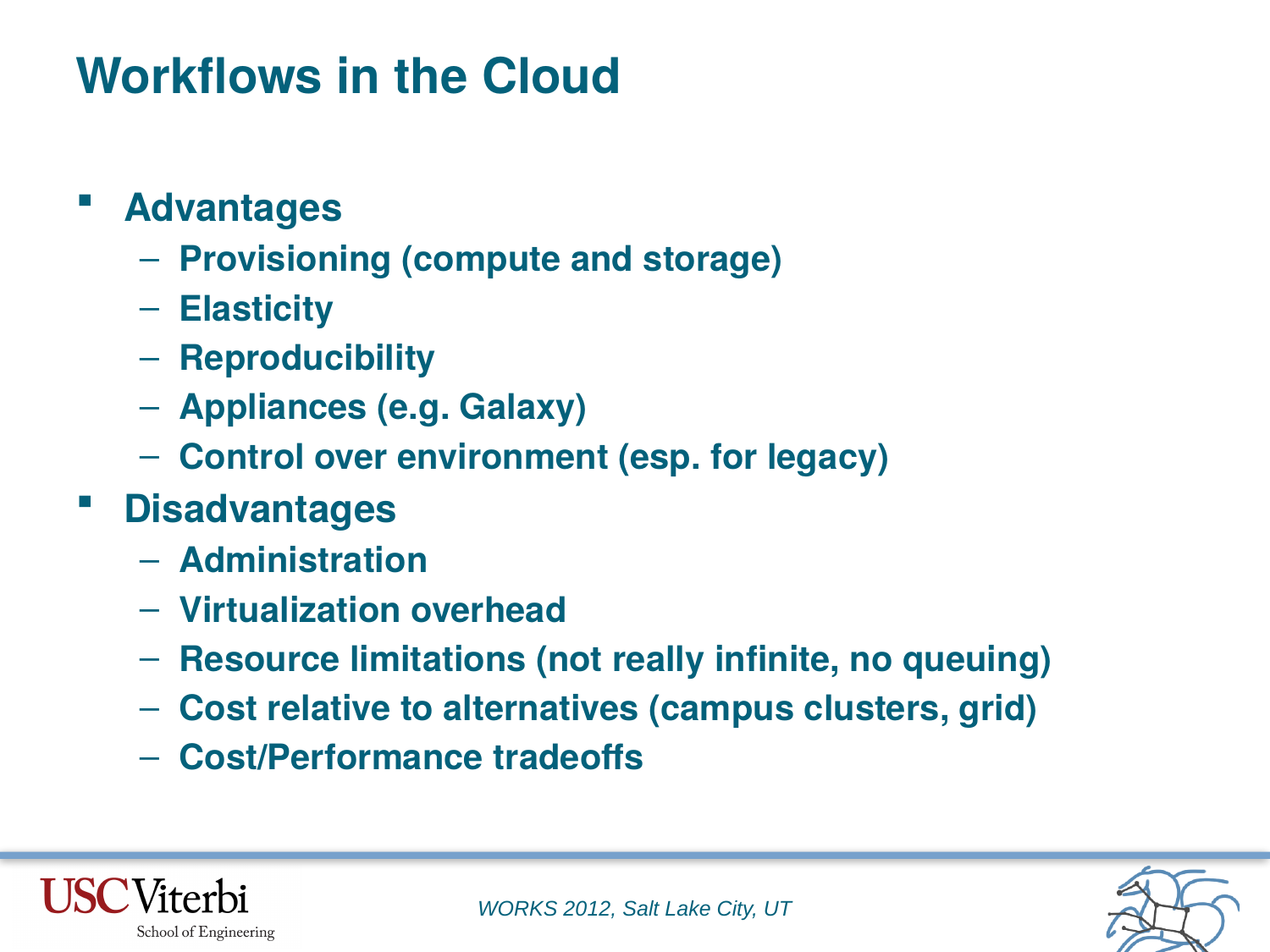

# Workflows in the Cloud
Advantages
Provisioning (compute and storage)
Elasticity
Reproducibility
Appliances (e.g. Galaxy)
Control over environment (esp. for legacy)
Disadvantages
Administration
Virtualization overhead
Resource limitations (not really infinite, no queuing)
Cost relative to alternatives (campus clusters, grid)
Cost/Performance tradeoffs
WORKS 2012, Salt Lake City, UT